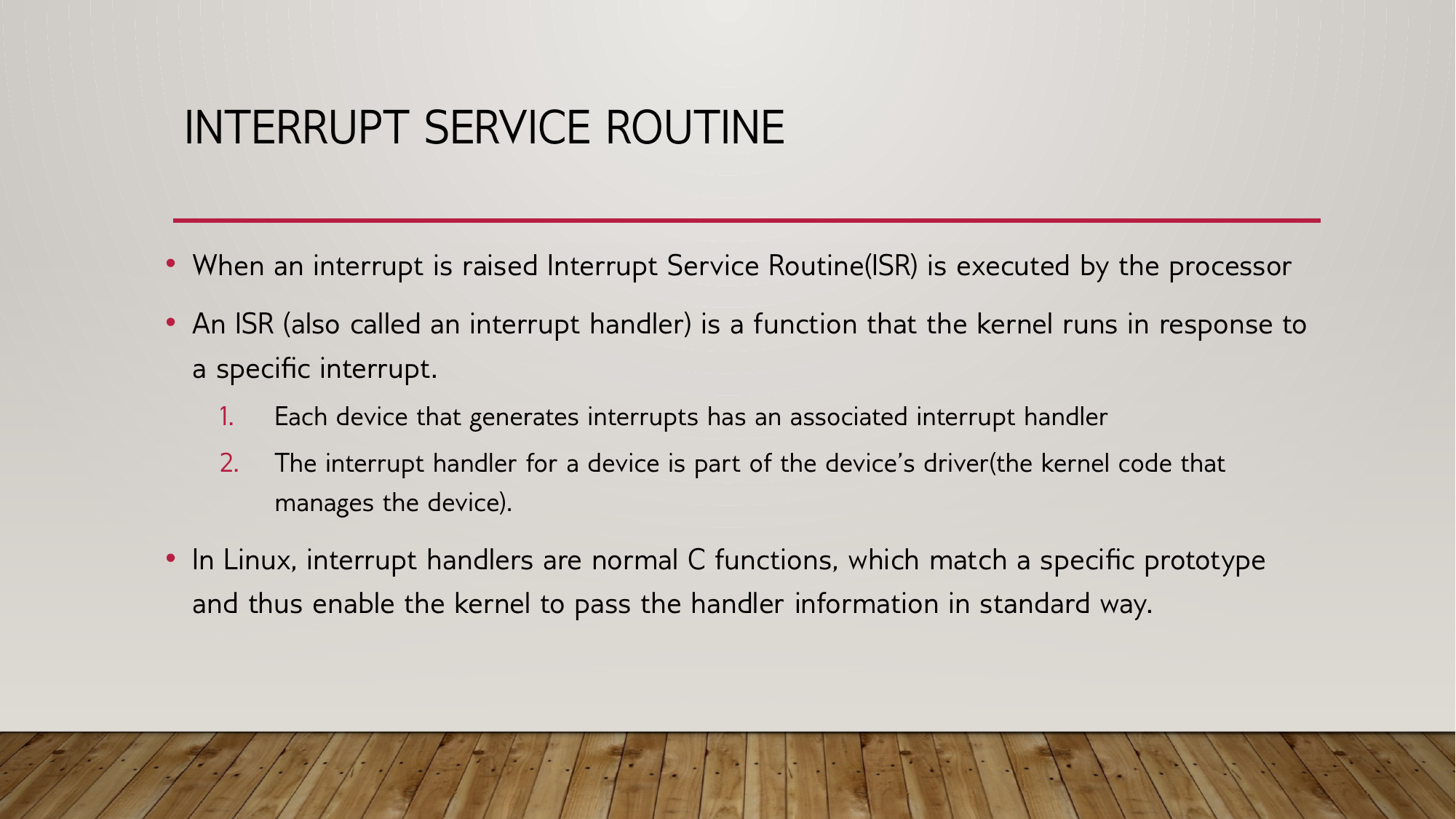

# Interrupt service routine
When an interrupt is raised Interrupt Service Routine(ISR) is executed by the processor
An ISR (also called an interrupt handler) is a function that the kernel runs in response to a specific interrupt.
Each device that generates interrupts has an associated interrupt handler
The interrupt handler for a device is part of the device’s driver(the kernel code that manages the device).
In Linux, interrupt handlers are normal C functions, which match a specific prototype and thus enable the kernel to pass the handler information in standard way.